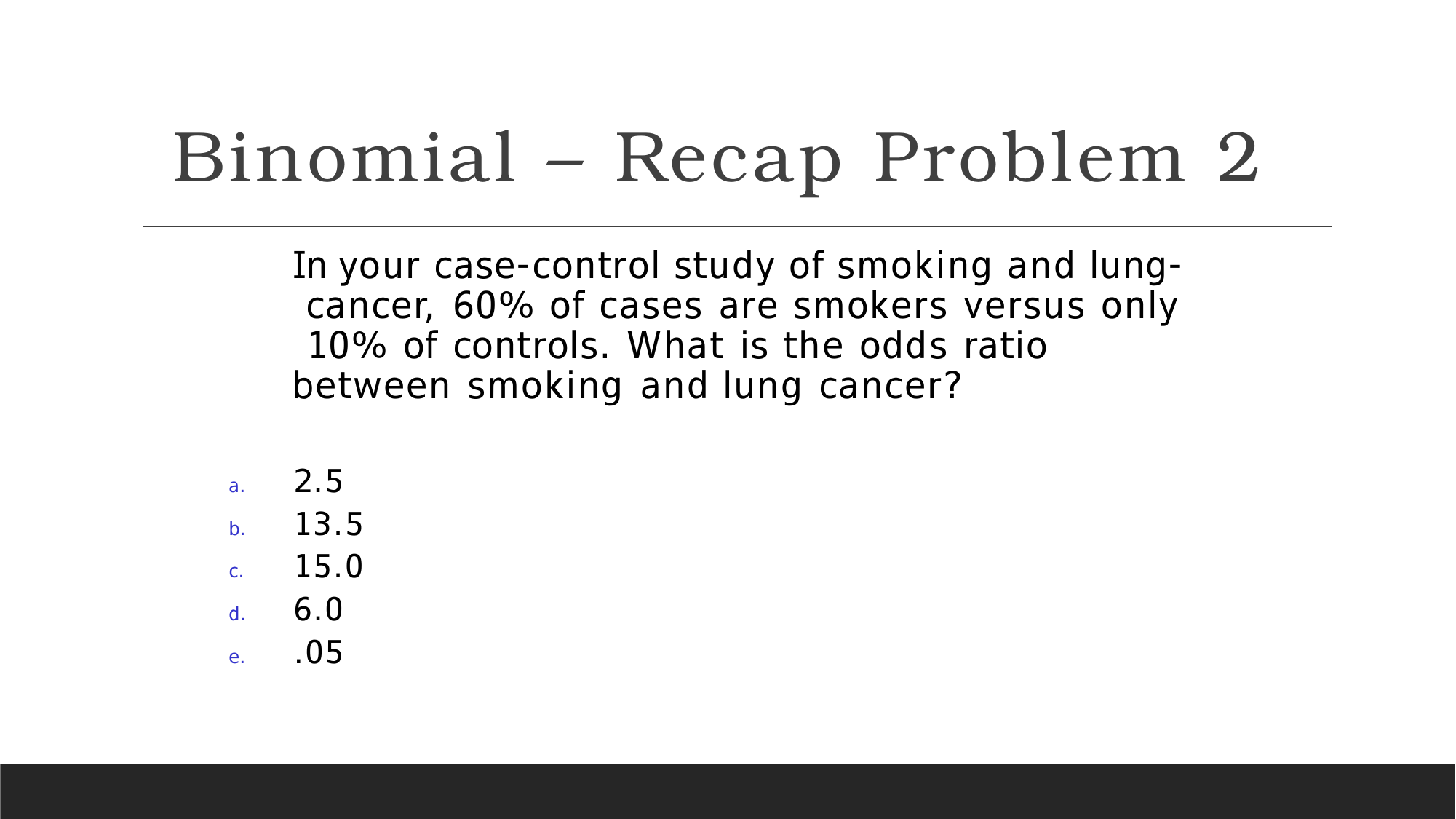

# Binomial – Recap Problem 2
In your case-control study of smoking and lung-  cancer, 60% of cases are smokers versus only  10% of controls. What is the odds ratio  between smoking and lung cancer?

a.	2.5
b.	13.5
c.	15.0
d.	6.0
e.	.05